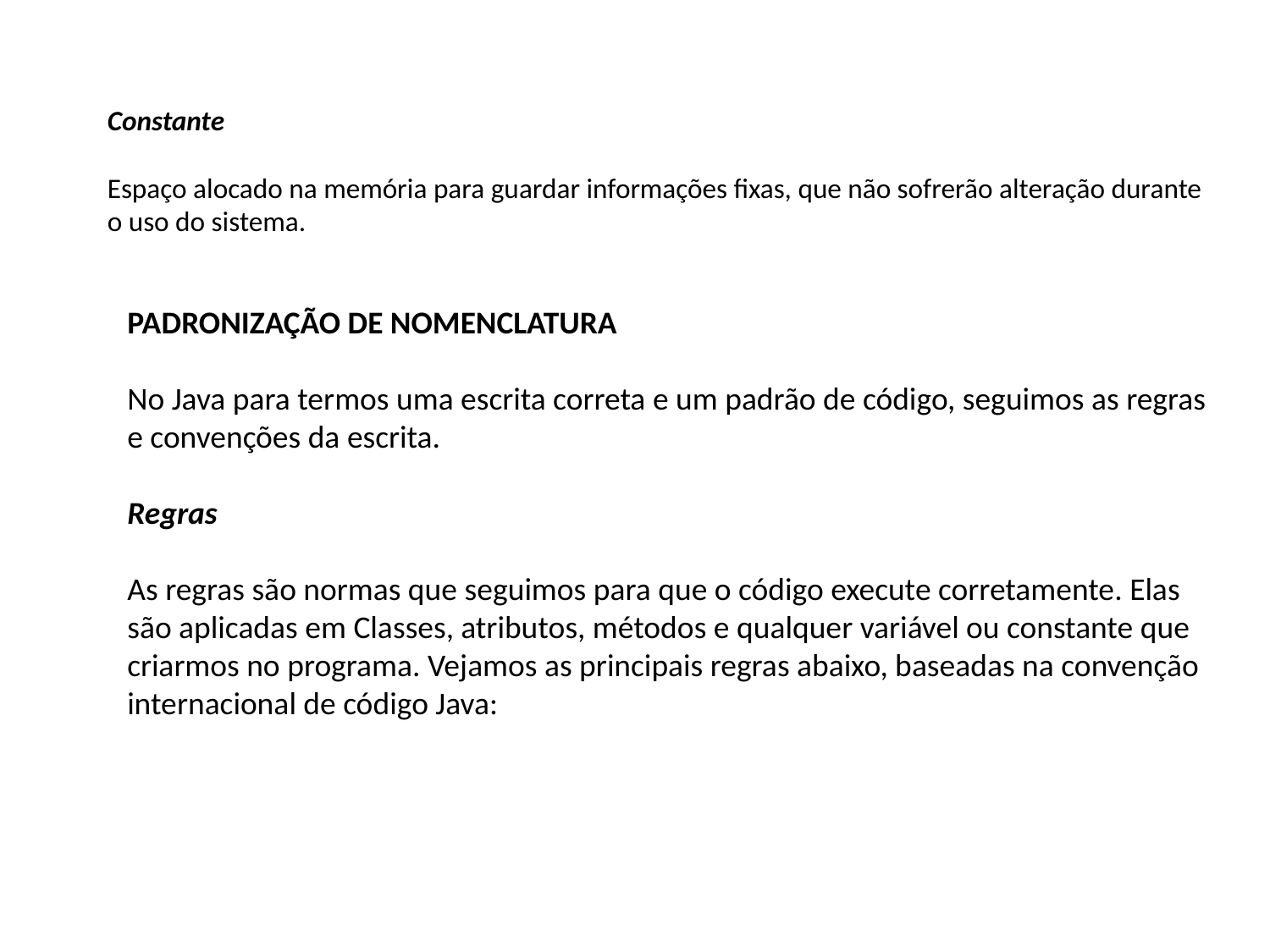

Constante

Espaço alocado na memória para guardar informações fixas, que não sofrerão alteração durante o uso do sistema.

PADRONIZAÇÃO DE NOMENCLATURA

No Java para termos uma escrita correta e um padrão de código, seguimos as regras e convenções da escrita.

Regras

As regras são normas que seguimos para que o código execute corretamente. Elas são aplicadas em Classes, atributos, métodos e qualquer variável ou constante que criarmos no programa. Vejamos as principais regras abaixo, baseadas na convenção internacional de código Java: